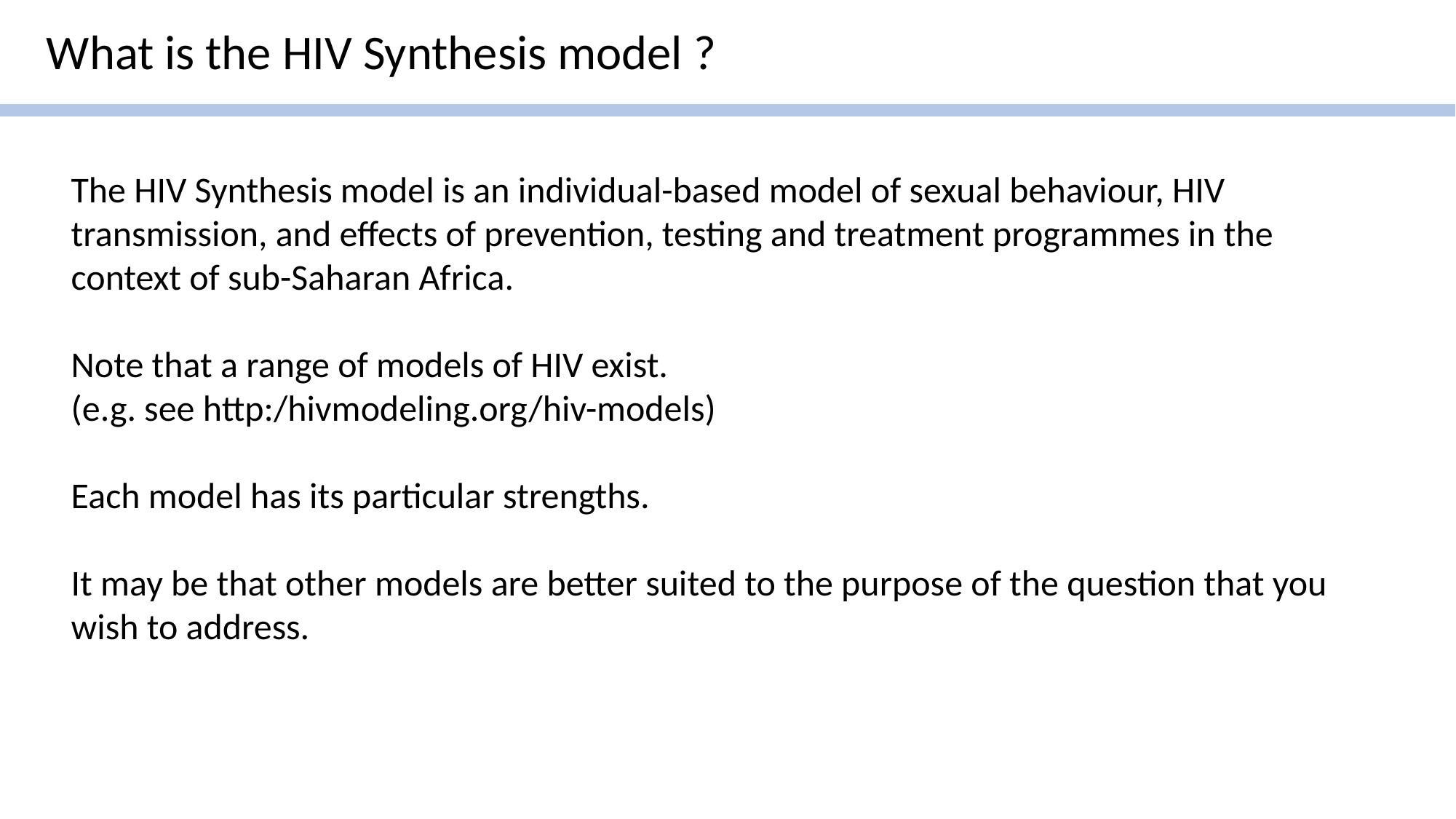

What is the HIV Synthesis model ?
The HIV Synthesis model is an individual-based model of sexual behaviour, HIV transmission, and effects of prevention, testing and treatment programmes in the context of sub-Saharan Africa.

Note that a range of models of HIV exist.
(e.g. see http:/hivmodeling.org/hiv-models)

Each model has its particular strengths.

It may be that other models are better suited to the purpose of the question that you wish to address.